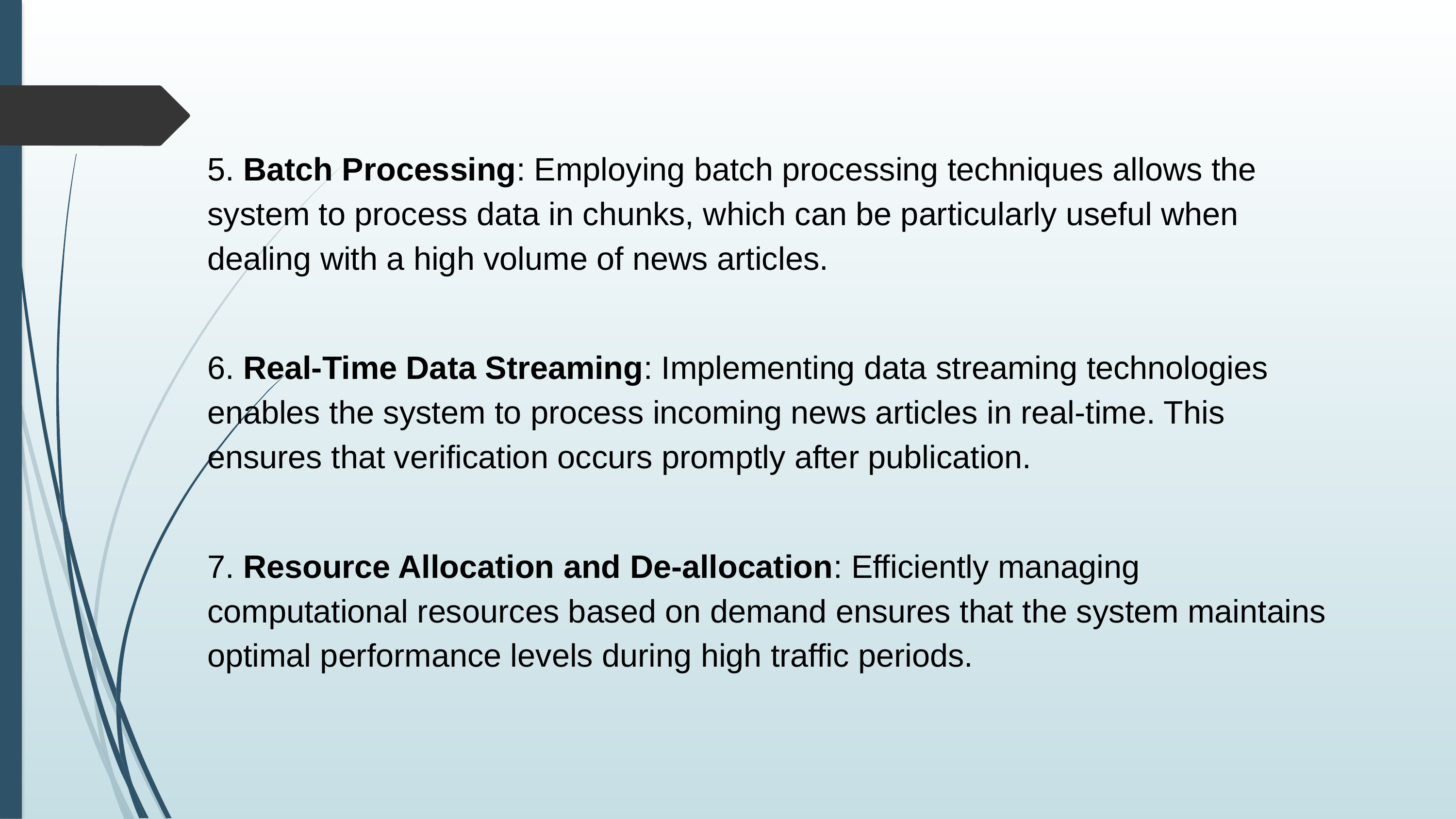

5. Batch Processing: Employing batch processing techniques allows the system to process data in chunks, which can be particularly useful when dealing with a high volume of news articles.

6. Real-Time Data Streaming: Implementing data streaming technologies enables the system to process incoming news articles in real-time. This ensures that verification occurs promptly after publication.

7. Resource Allocation and De-allocation: Efficiently managing computational resources based on demand ensures that the system maintains optimal performance levels during high traffic periods.